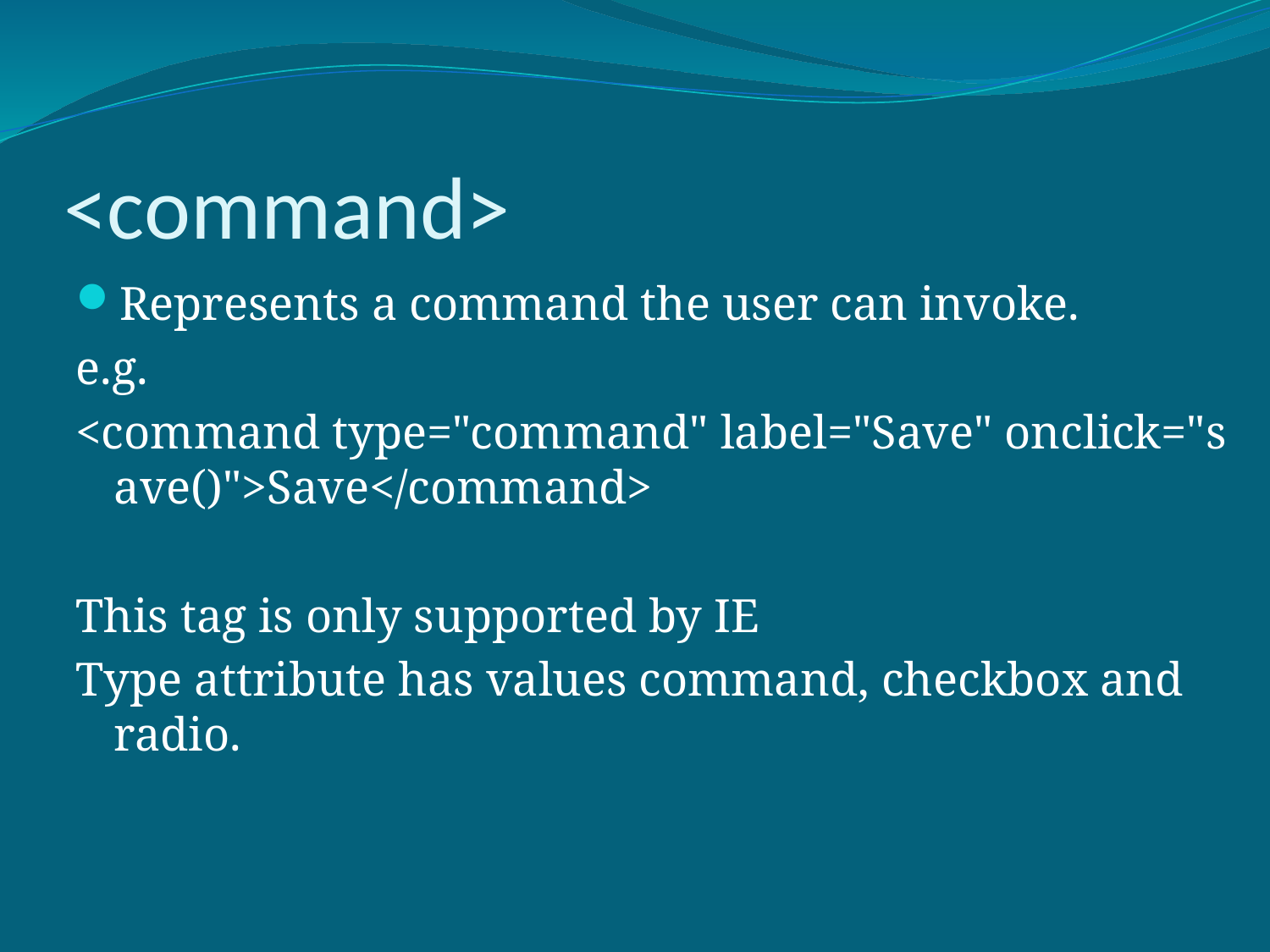

# <command>
Represents a command the user can invoke.
e.g.
<command type="command" label="Save" onclick="save()">Save</command>

This tag is only supported by IE
Type attribute has values command, checkbox and radio.